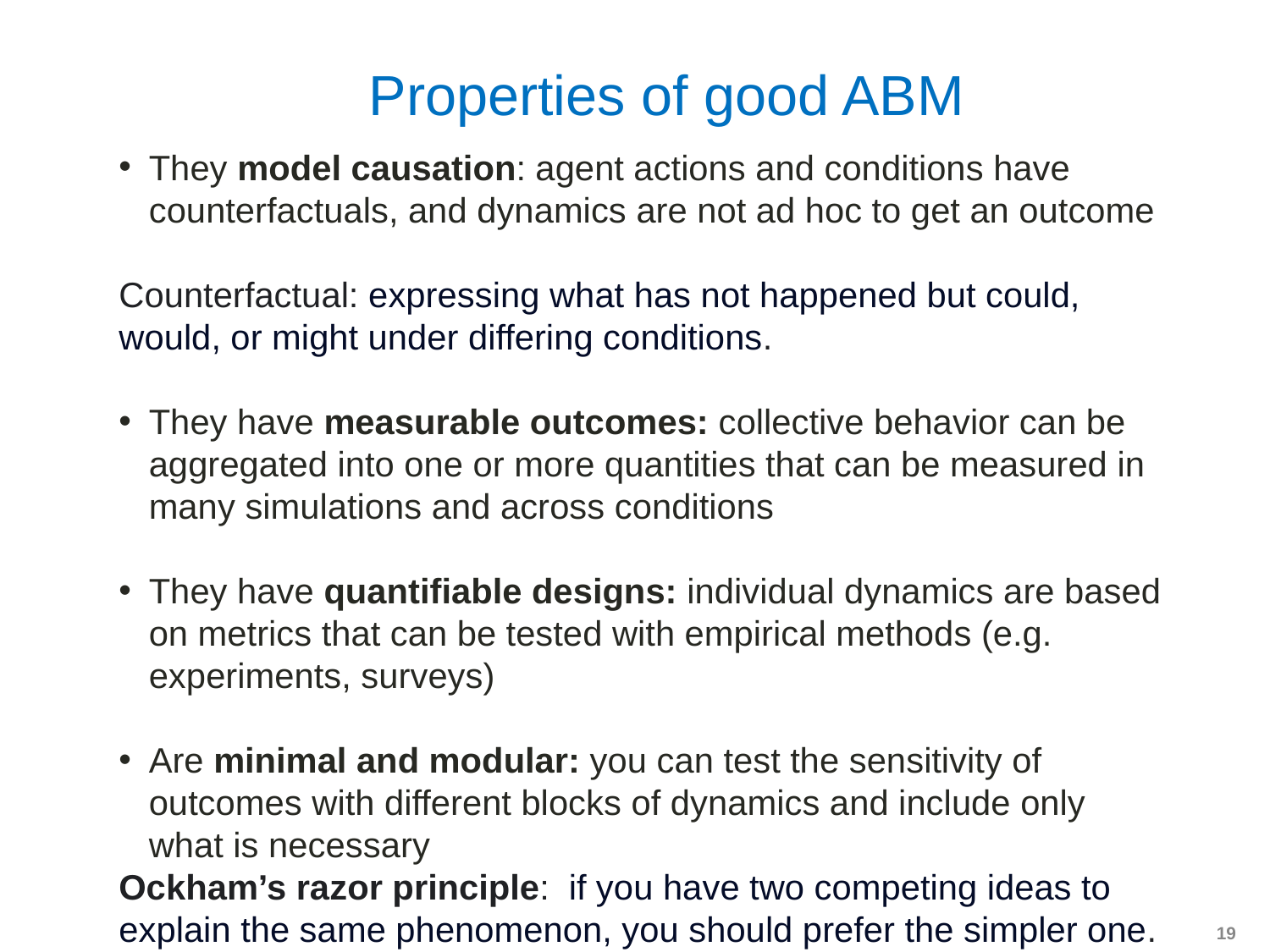

# Properties of good ABM
They model causation: agent actions and conditions have counterfactuals, and dynamics are not ad hoc to get an outcome

Counterfactual: expressing what has not happened but could, would, or might under differing conditions.

They have measurable outcomes: collective behavior can be aggregated into one or more quantities that can be measured in many simulations and across conditions

They have quantifiable designs: individual dynamics are based on metrics that can be tested with empirical methods (e.g. experiments, surveys)

Are minimal and modular: you can test the sensitivity of outcomes with different blocks of dynamics and include only what is necessary
Ockham’s razor principle:  if you have two competing ideas to explain the same phenomenon, you should prefer the simpler one.